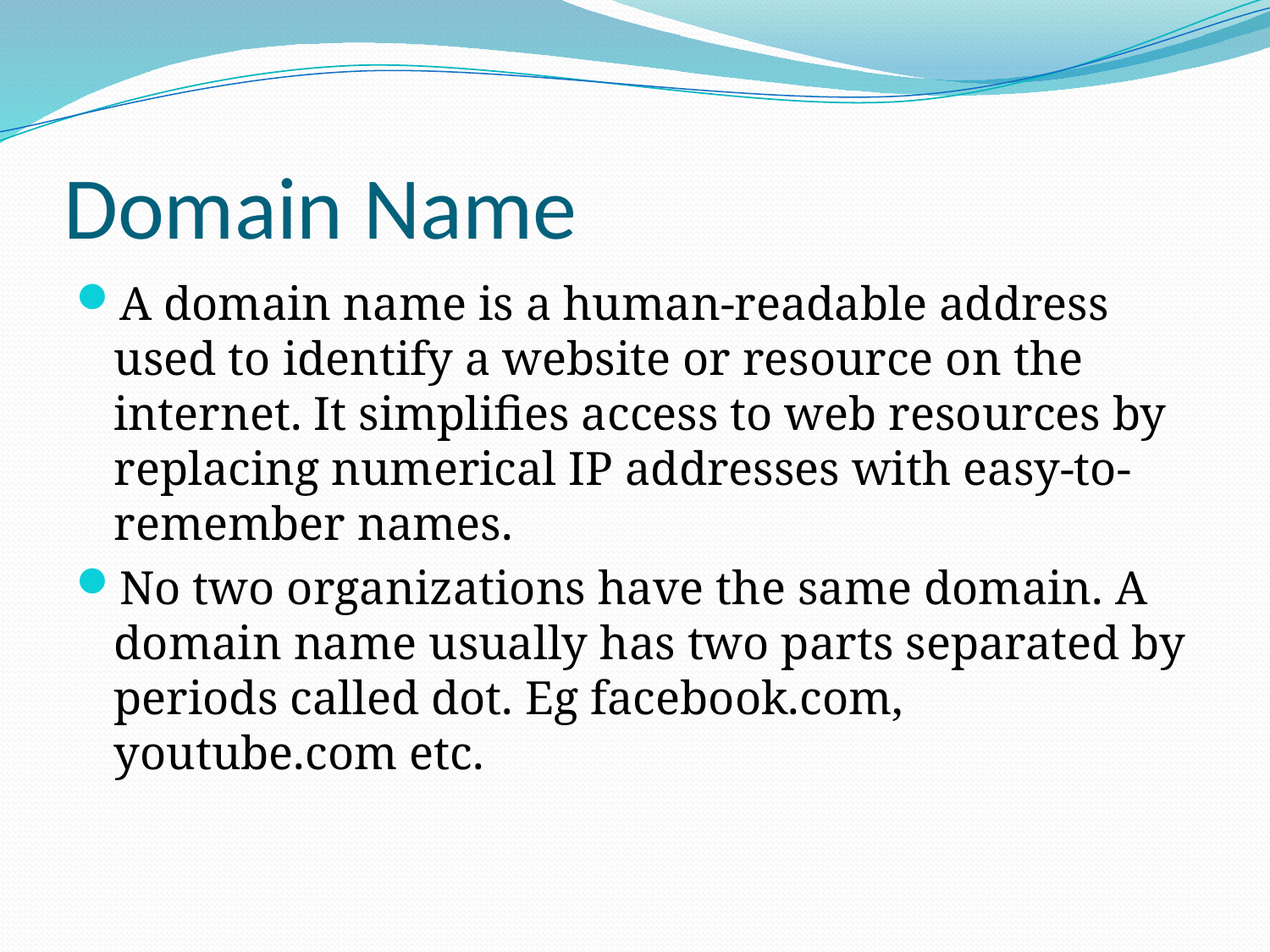

# Domain Name
A domain name is a human-readable address used to identify a website or resource on the internet. It simplifies access to web resources by replacing numerical IP addresses with easy-to-remember names.
No two organizations have the same domain. A domain name usually has two parts separated by periods called dot. Eg facebook.com, youtube.com etc.